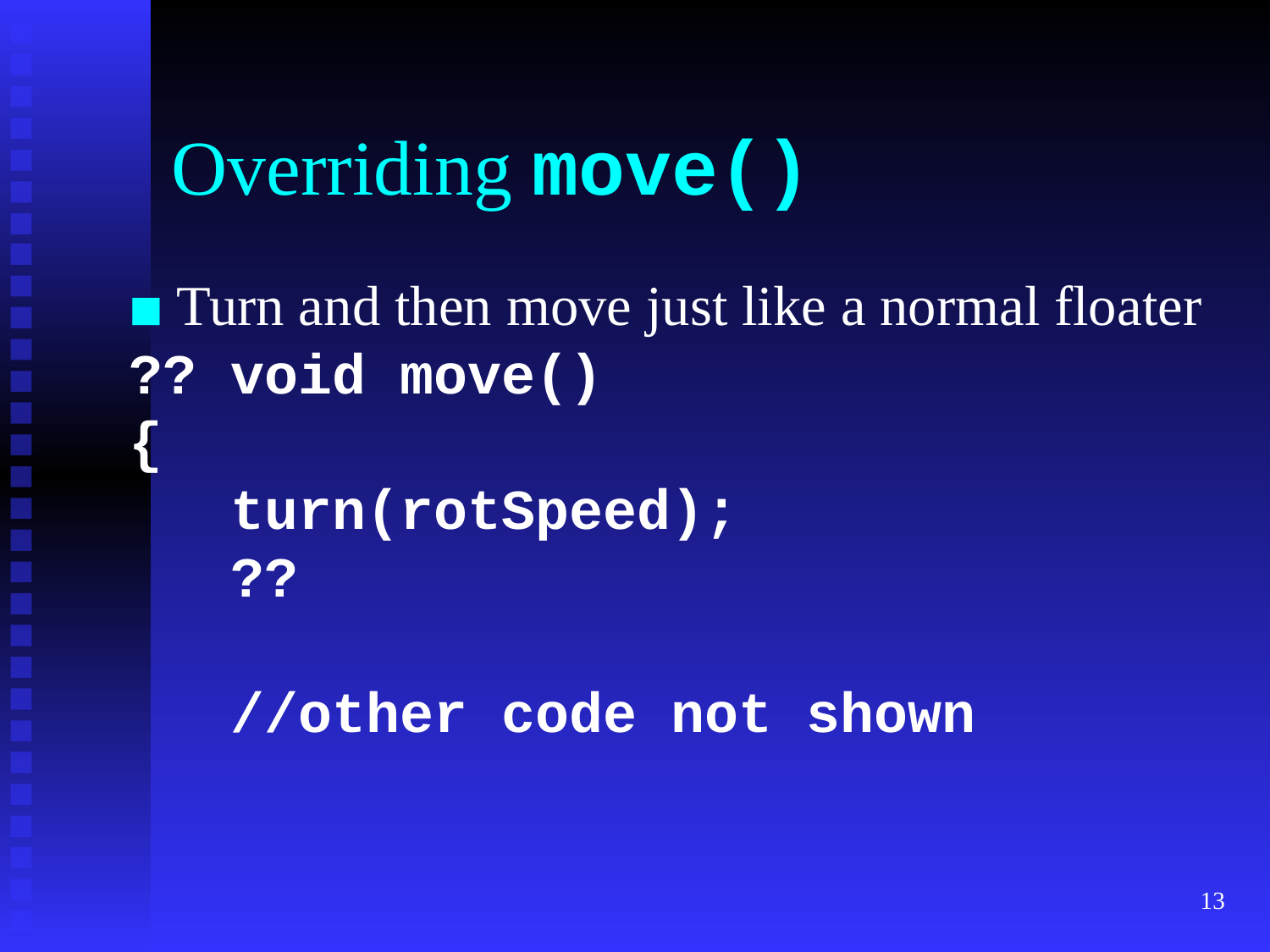

# Overriding move()
Turn and then move just like a normal floater
?? void move()
{
   turn(rotSpeed);
   ??

   //other code not shown

13